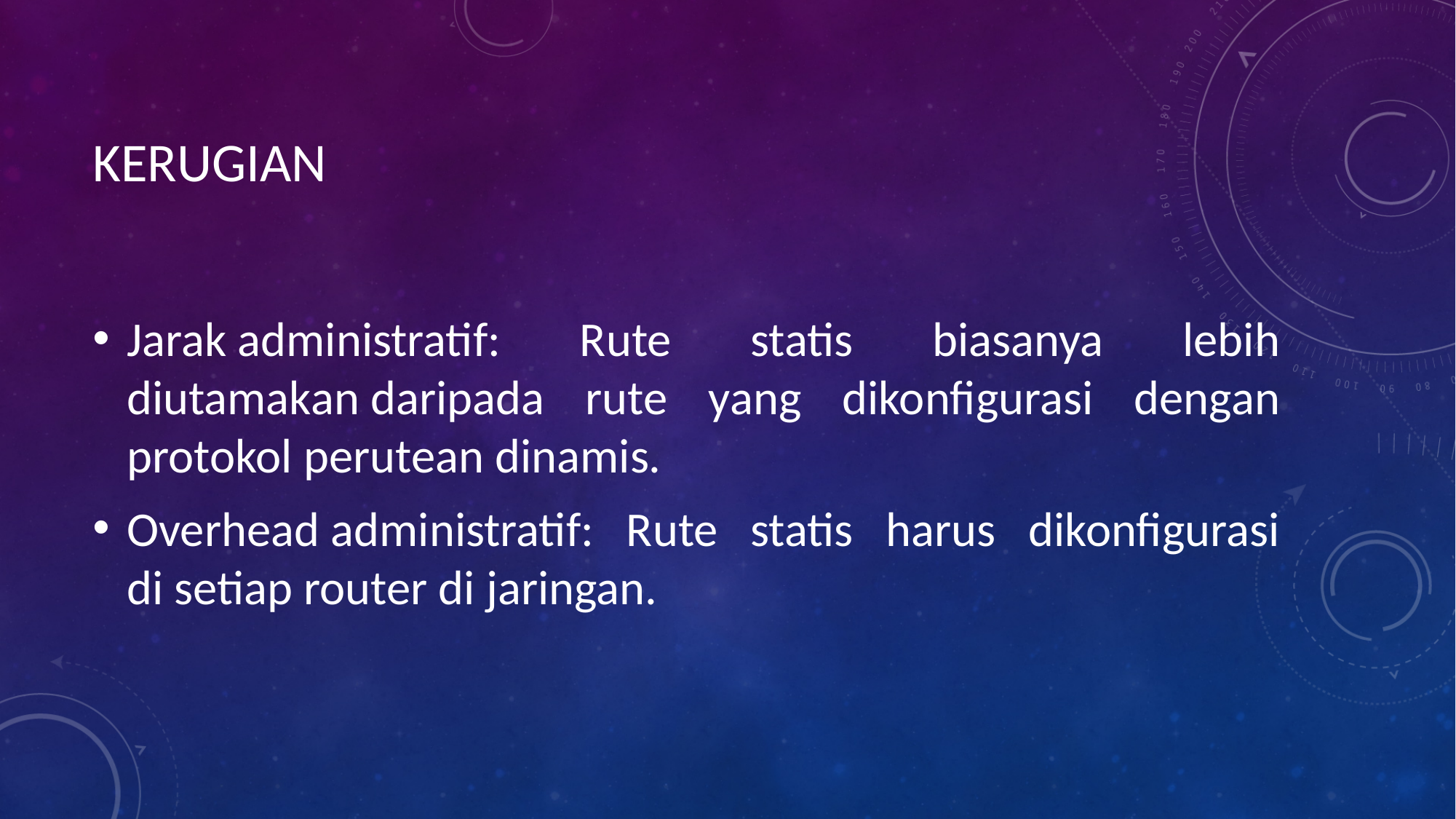

Kerugian

Jarak administratif: Rute statis biasanya lebih diutamakan daripada rute yang dikonfigurasi dengan protokol perutean dinamis.
Overhead administratif: Rute statis harus dikonfigurasi di setiap router di jaringan.